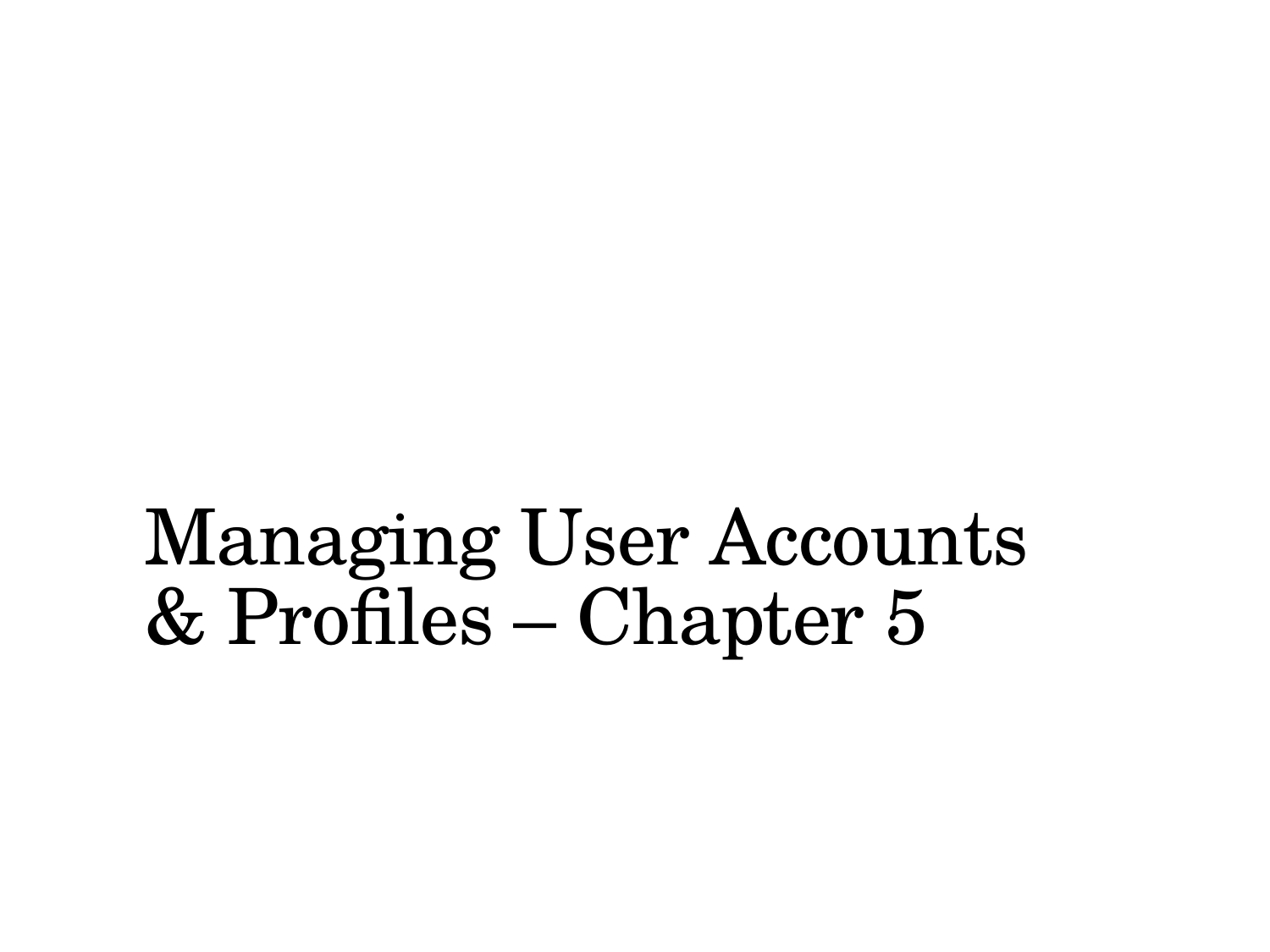

# Managing User Accounts & Profiles – Chapter 5
1